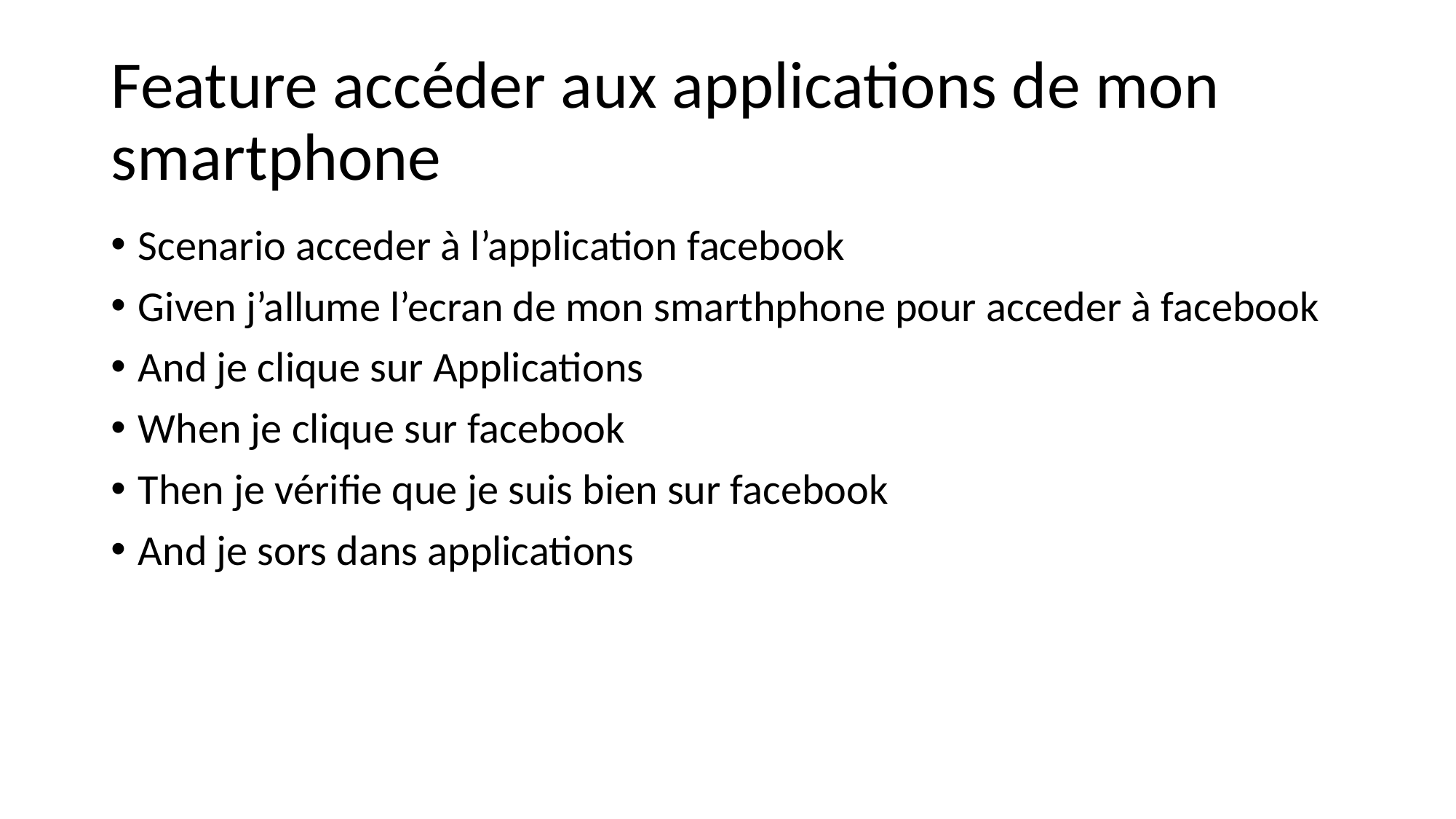

# Feature accéder aux applications de mon smartphone
Scenario acceder à l’application facebook
Given j’allume l’ecran de mon smarthphone pour acceder à facebook
And je clique sur Applications
When je clique sur facebook
Then je vérifie que je suis bien sur facebook
And je sors dans applications